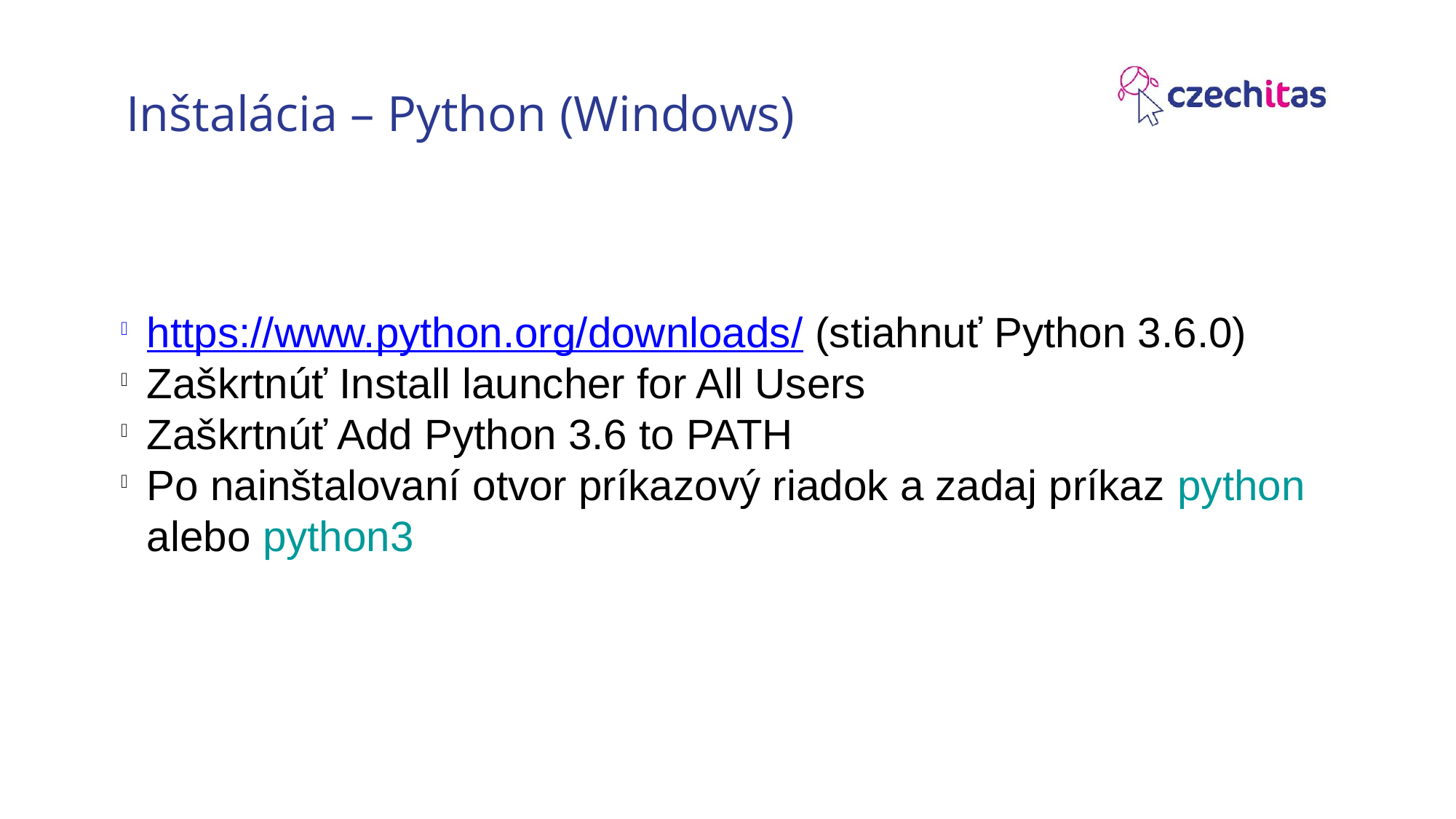

Inštalácia – Python (Windows)
https://www.python.org/downloads/ (stiahnuť Python 3.6.0)
Zaškrtnúť Install launcher for All Users
Zaškrtnúť Add Python 3.6 to PATH
Po nainštalovaní otvor príkazový riadok a zadaj príkaz python alebo python3